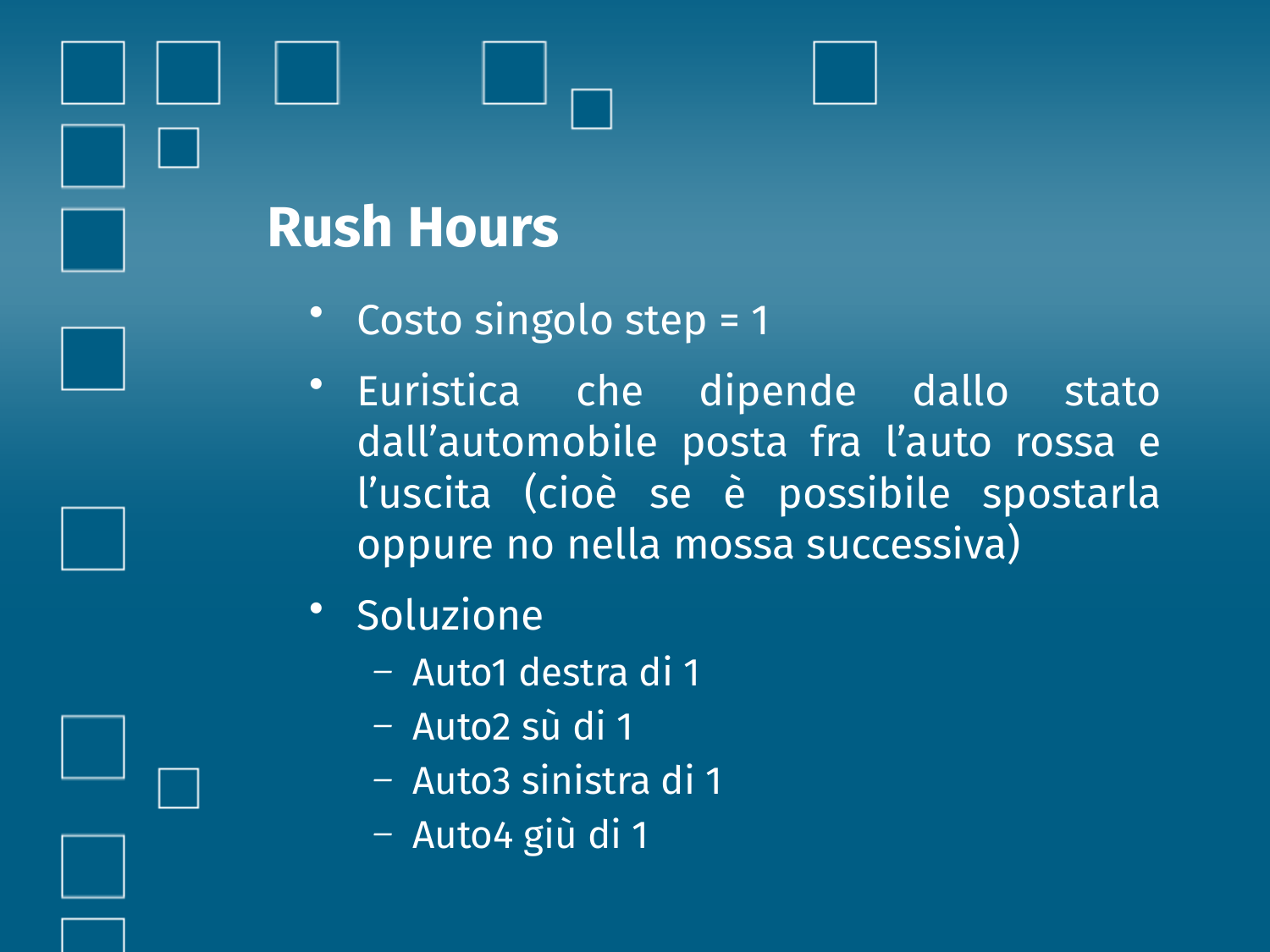

# Rush Hours
Costo singolo step = 1
Euristica che dipende dallo stato dall’automobile posta fra l’auto rossa e l’uscita (cioè se è possibile spostarla oppure no nella mossa successiva)
Soluzione
Auto1 destra di 1
Auto2 sù di 1
Auto3 sinistra di 1
Auto4 giù di 1